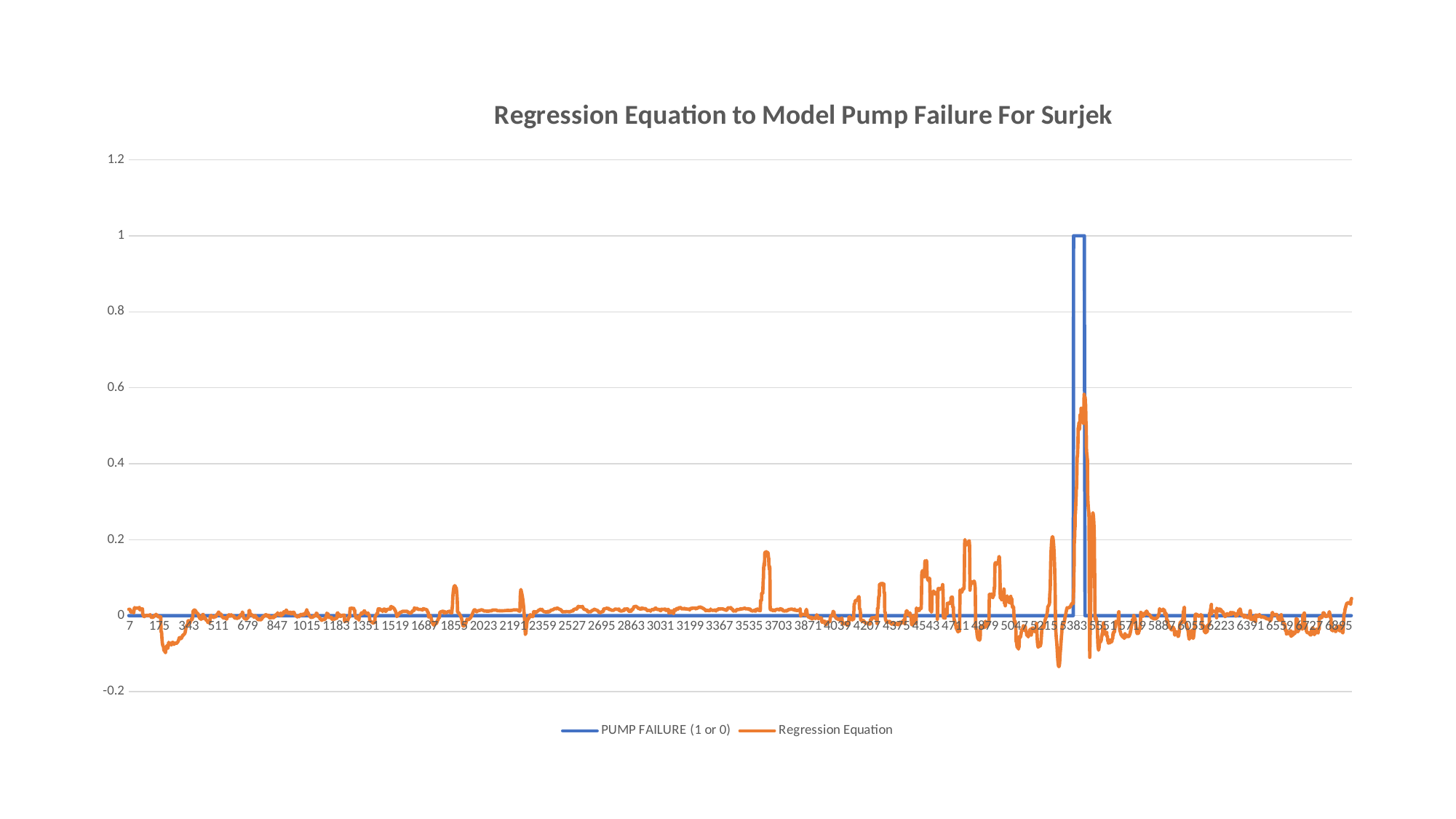

### Chart: Regression Equation to Model Pump Failure For Surjek

| Category | PUMP FAILURE (1 or 0) | Regression Equation |
|---|---|---|